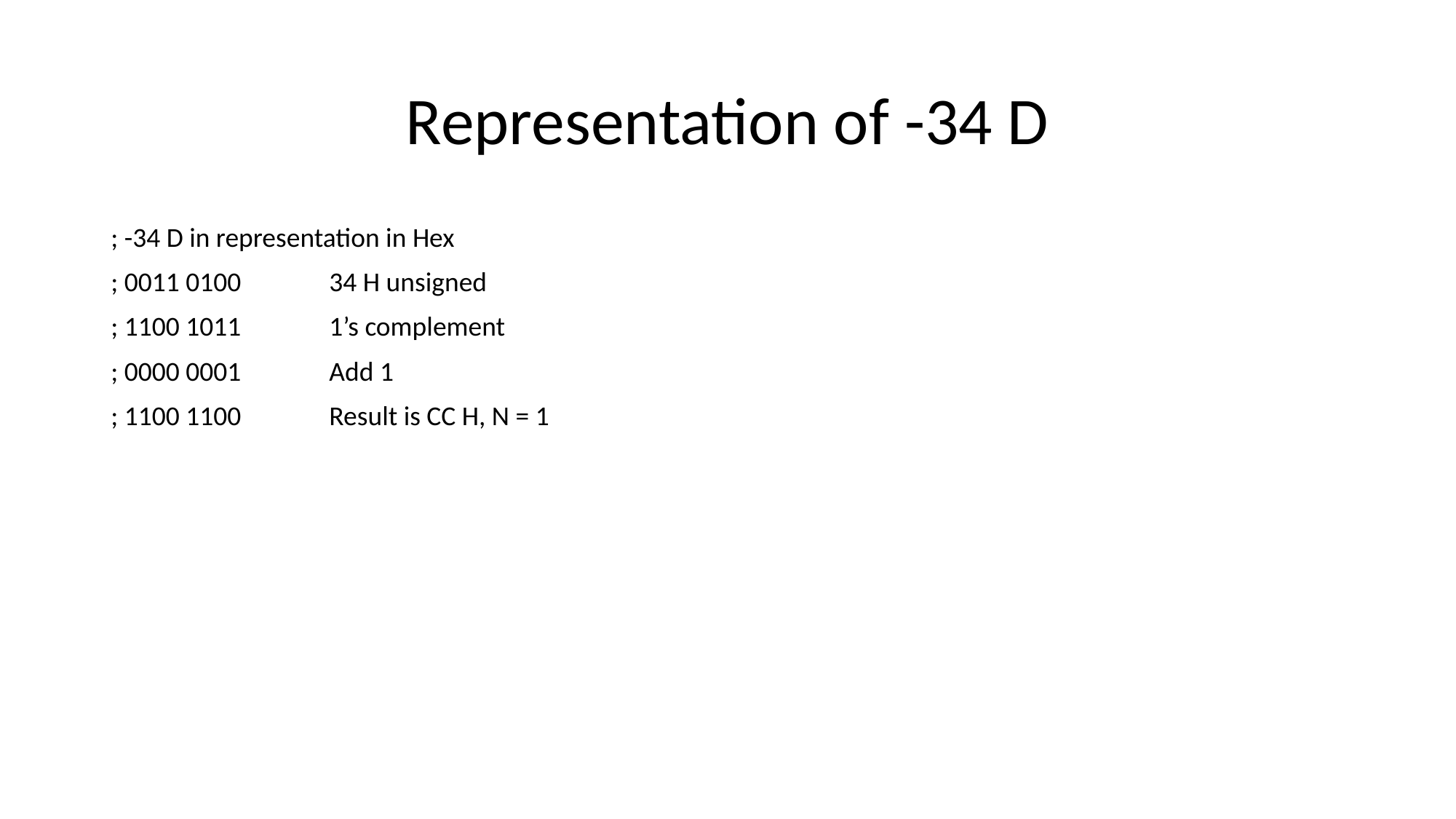

# Representation of -34 D
; -34 D in representation in Hex
; 0011 0100	34 H unsigned
; 1100 1011	1’s complement
; 0000 0001	Add 1
; 1100 1100	Result is CC H, N = 1